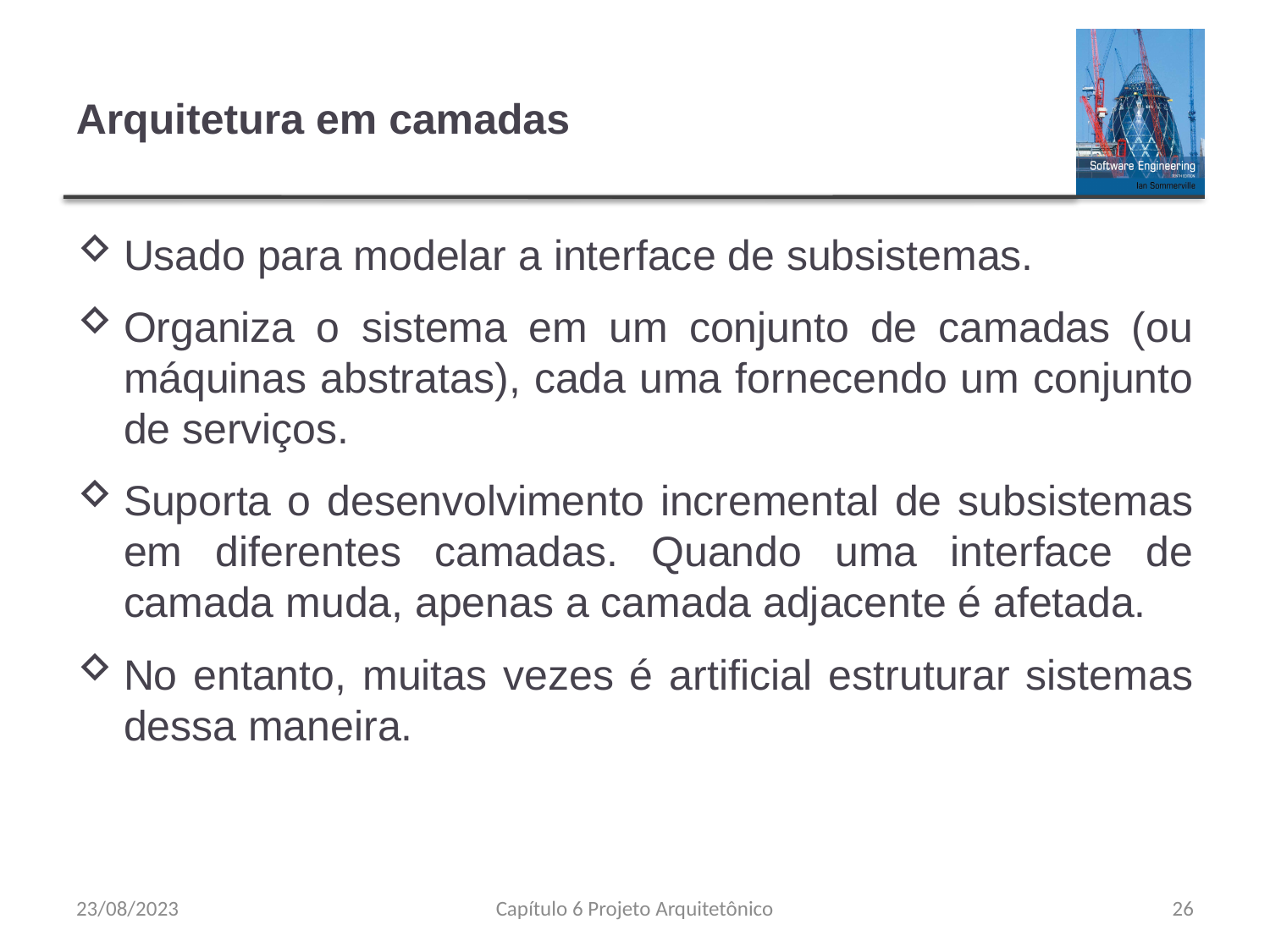

# Arquitetura em camadas
Usado para modelar a interface de subsistemas.
Organiza o sistema em um conjunto de camadas (ou máquinas abstratas), cada uma fornecendo um conjunto de serviços.
Suporta o desenvolvimento incremental de subsistemas em diferentes camadas. Quando uma interface de camada muda, apenas a camada adjacente é afetada.
No entanto, muitas vezes é artificial estruturar sistemas dessa maneira.
23/08/2023
Capítulo 6 Projeto Arquitetônico
26